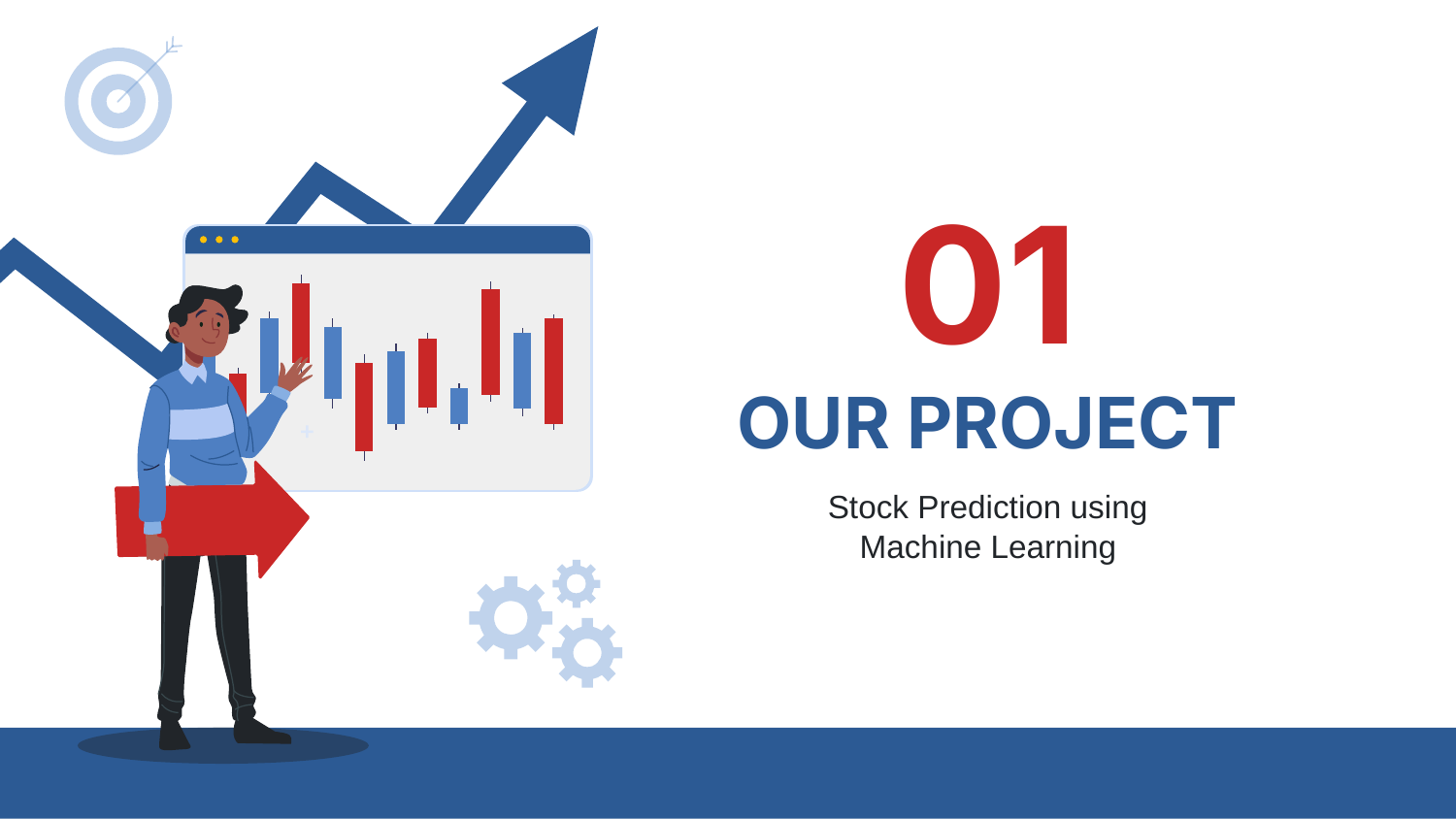

01

# OUR PROJECT
Stock Prediction using Machine Learning